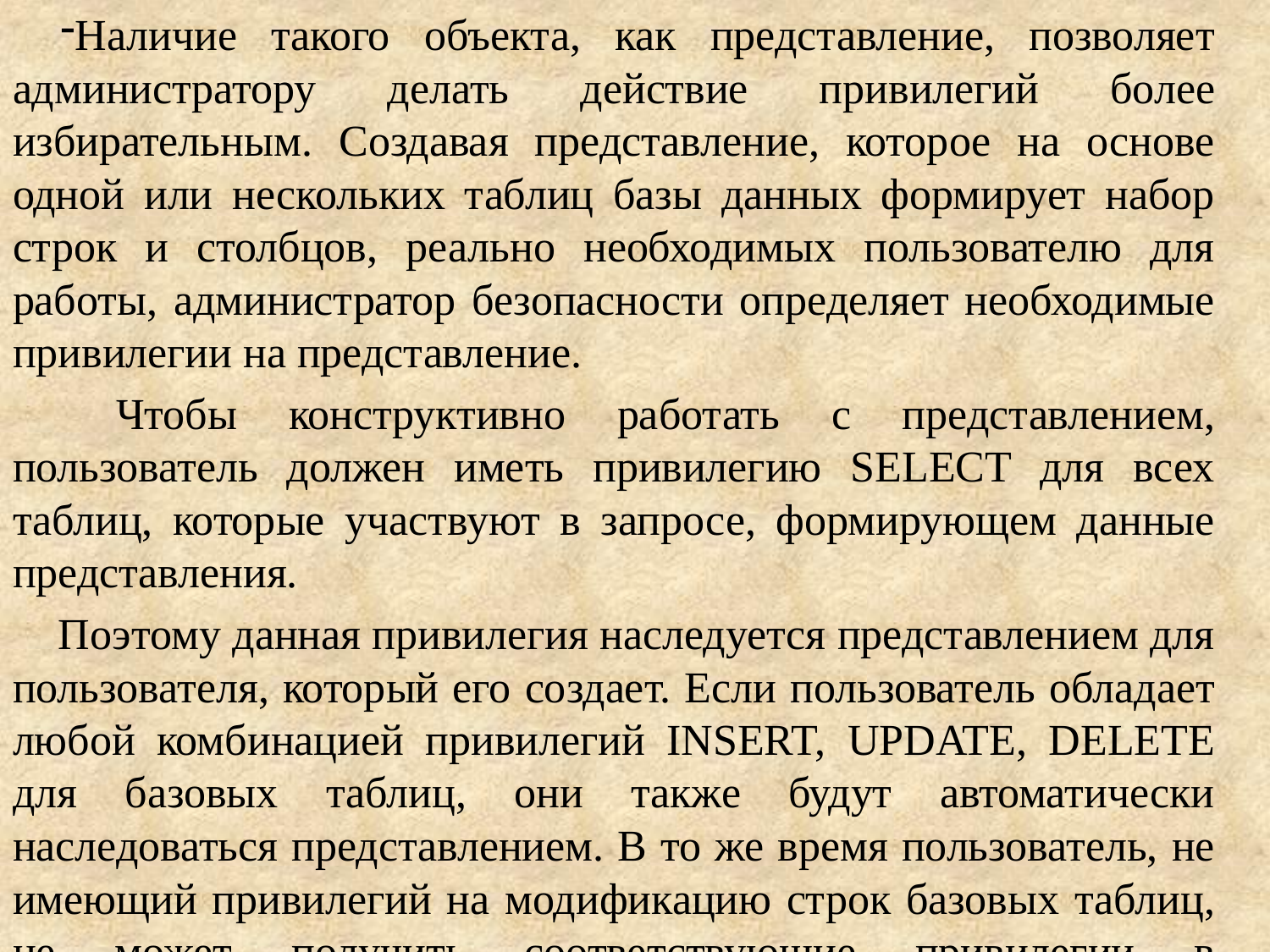

Наличие такого объекта, как представление, позволяет администратору делать действие привилегий более избирательным. Создавая представление, которое на основе одной или нескольких таблиц базы данных формирует набор строк и столбцов, реально необходимых пользователю для работы, администратор безопасности определяет необходимые привилегии на представление.
  Чтобы конструктивно работать с представлением, пользователь должен иметь привилегию SELECT для всех таблиц, которые участвуют в запросе, формирующем данные представления.
    Поэтому данная привилегия наследуется представлением для пользователя, который его создает. Если пользователь обладает любой комбинацией привилегий INSERT, UPDATE, DELETE для базовых таблиц, они также будут автоматически наследоваться представлением. В то же время пользователь, не имеющий привилегий на модификацию строк базовых таблиц, не может получить соответствующие привилегии в представлении.